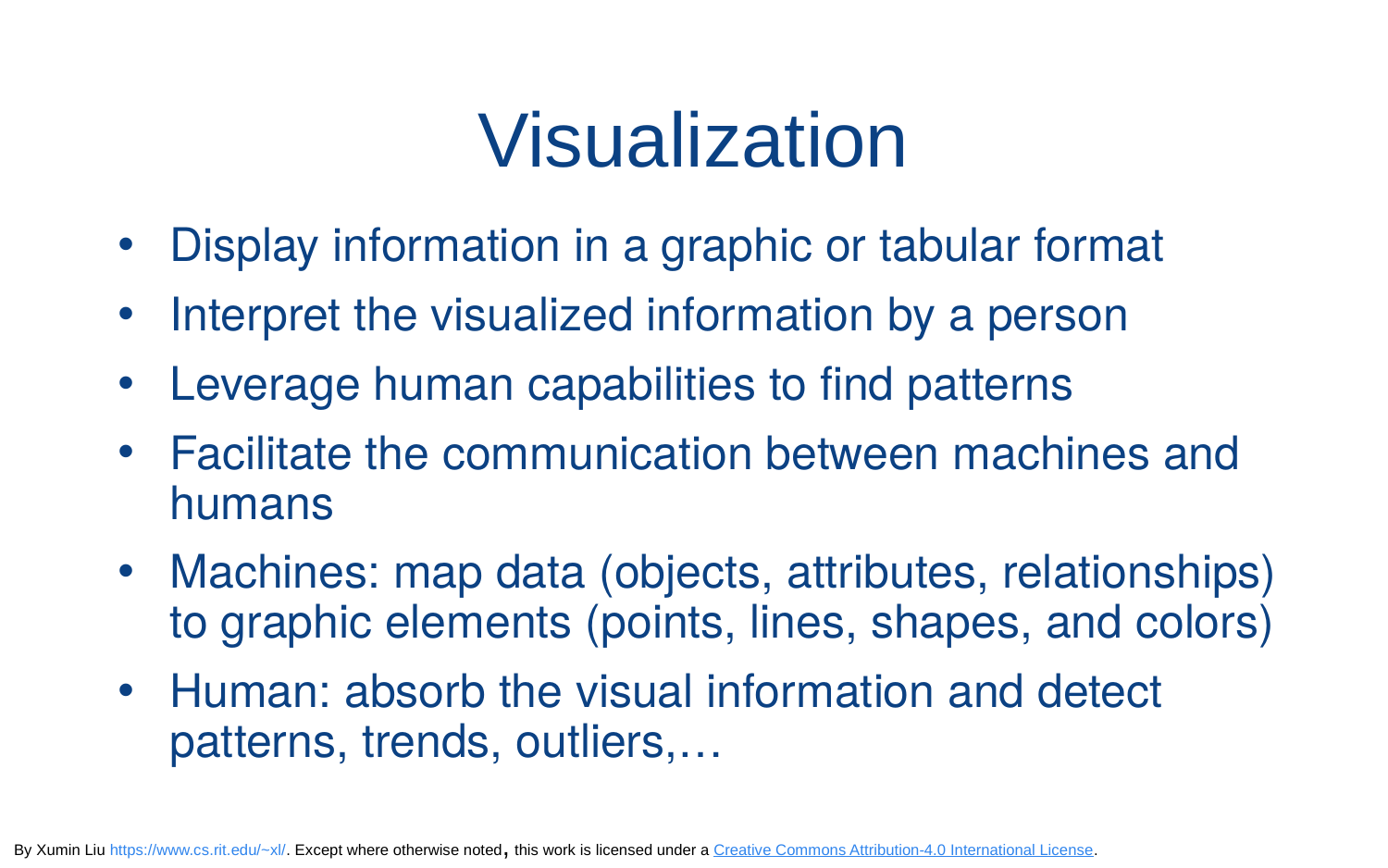

# Visualization
Display information in a graphic or tabular format
Interpret the visualized information by a person
Leverage human capabilities to find patterns
Facilitate the communication between machines and humans
Machines: map data (objects, attributes, relationships) to graphic elements (points, lines, shapes, and colors)
Human: absorb the visual information and detect patterns, trends, outliers,…